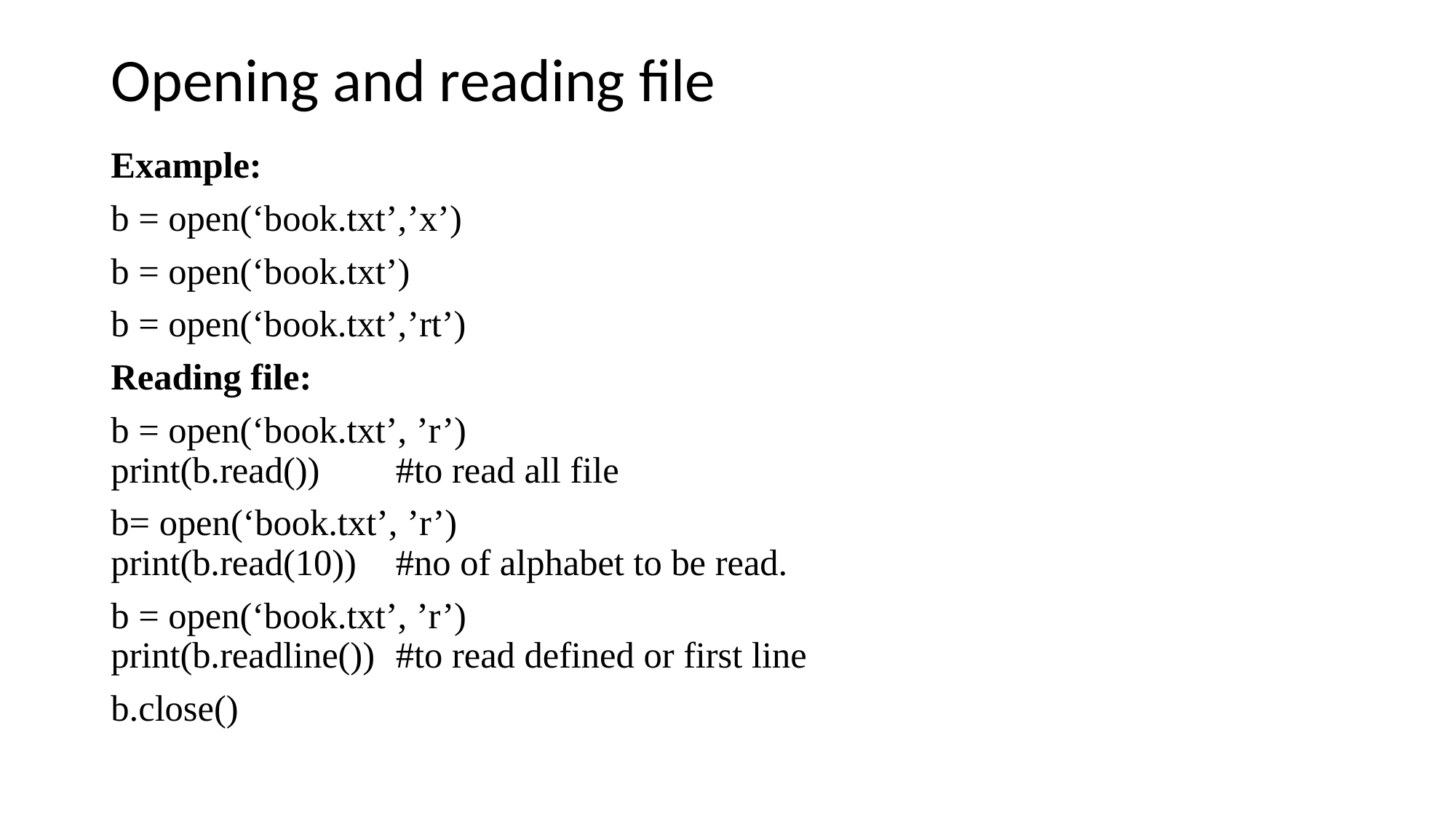

# Opening and reading file
Example:
b = open(‘book.txt’,’x’)
b = open(‘book.txt’)
b = open(‘book.txt’,’rt’)
Reading file:
b = open(‘book.txt’, ’r’)
print(b.read())   			#to read all file
b= open(‘book.txt’, ’r’)
print(b.read(10))  			#no of alphabet to be read.
b = open(‘book.txt’, ’r’)
print(b.readline()) 			#to read defined or first line
b.close()